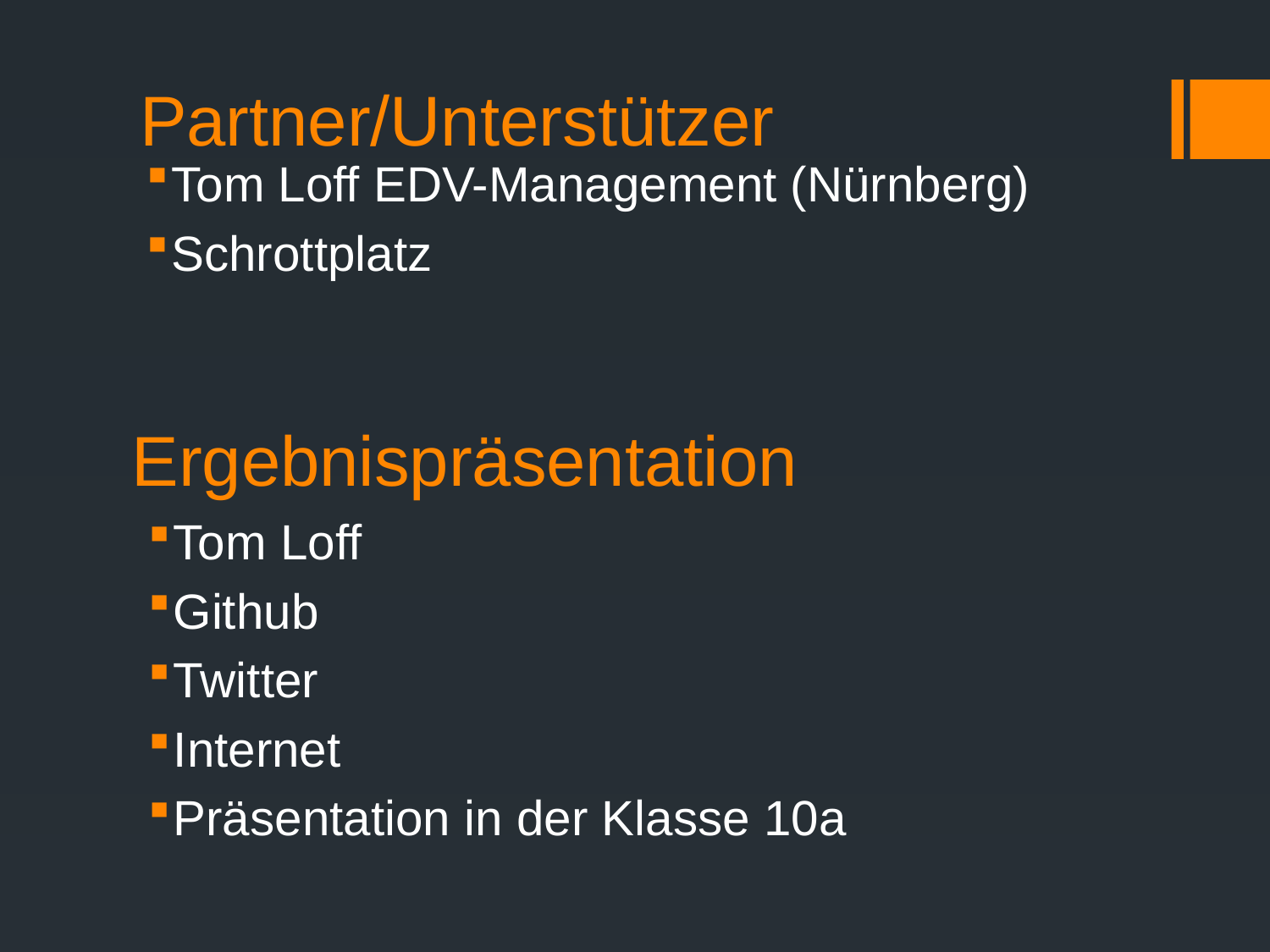

# Partner/Unterstützer
Tom Loff EDV-Management (Nürnberg)
Schrottplatz

Ergebnispräsentation
Tom Loff
Github
Twitter
Internet
Präsentation in der Klasse 10a